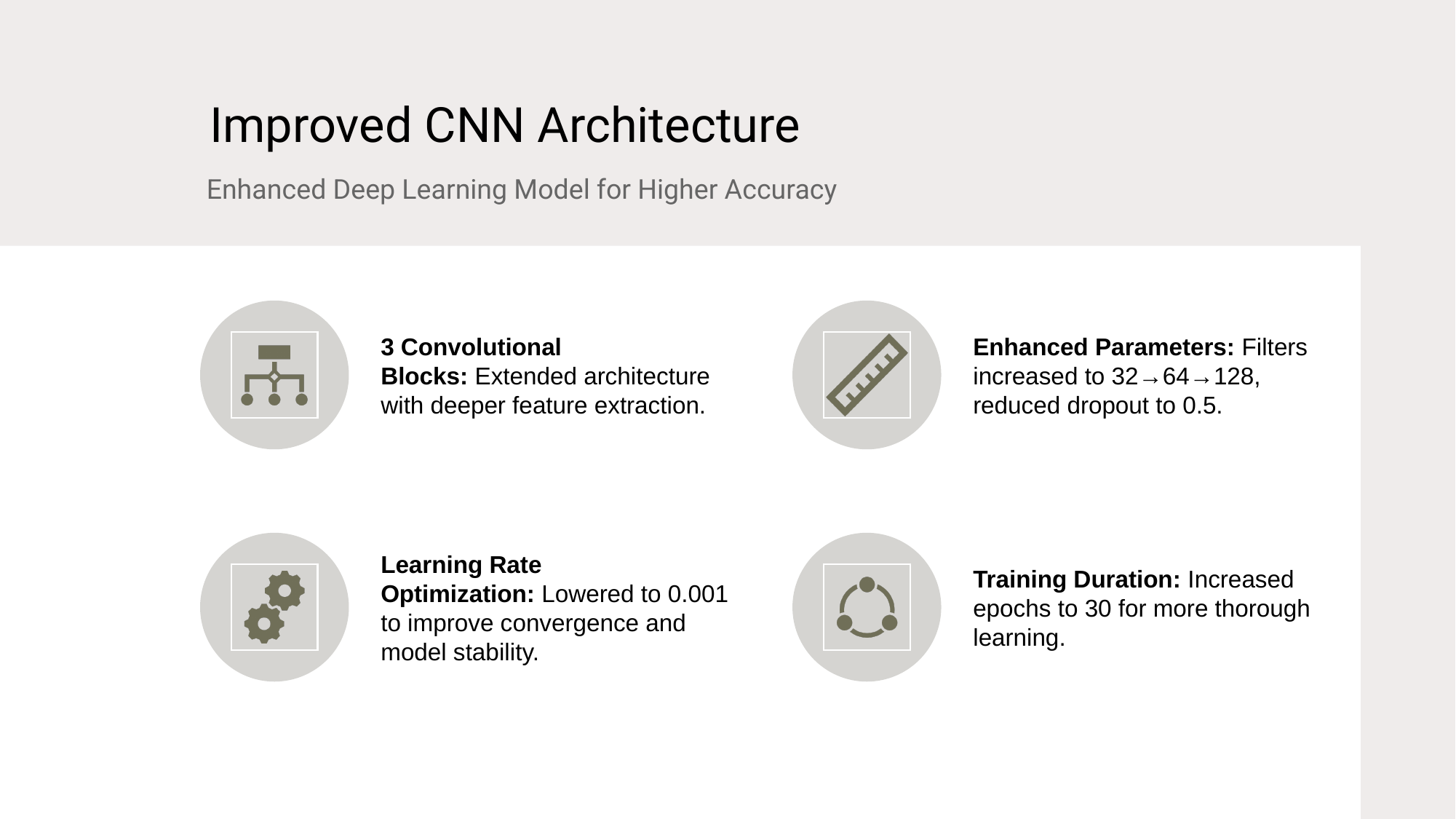

# Improved CNN Architecture
Enhanced Deep Learning Model for Higher Accuracy

3 Convolutional Blocks: Extended architecture with deeper feature extraction.
Enhanced Parameters: Filters increased to 32→64→128, reduced dropout to 0.5.
Learning Rate Optimization: Lowered to 0.001 to improve convergence and model stability.
Training Duration: Increased epochs to 30 for more thorough learning.